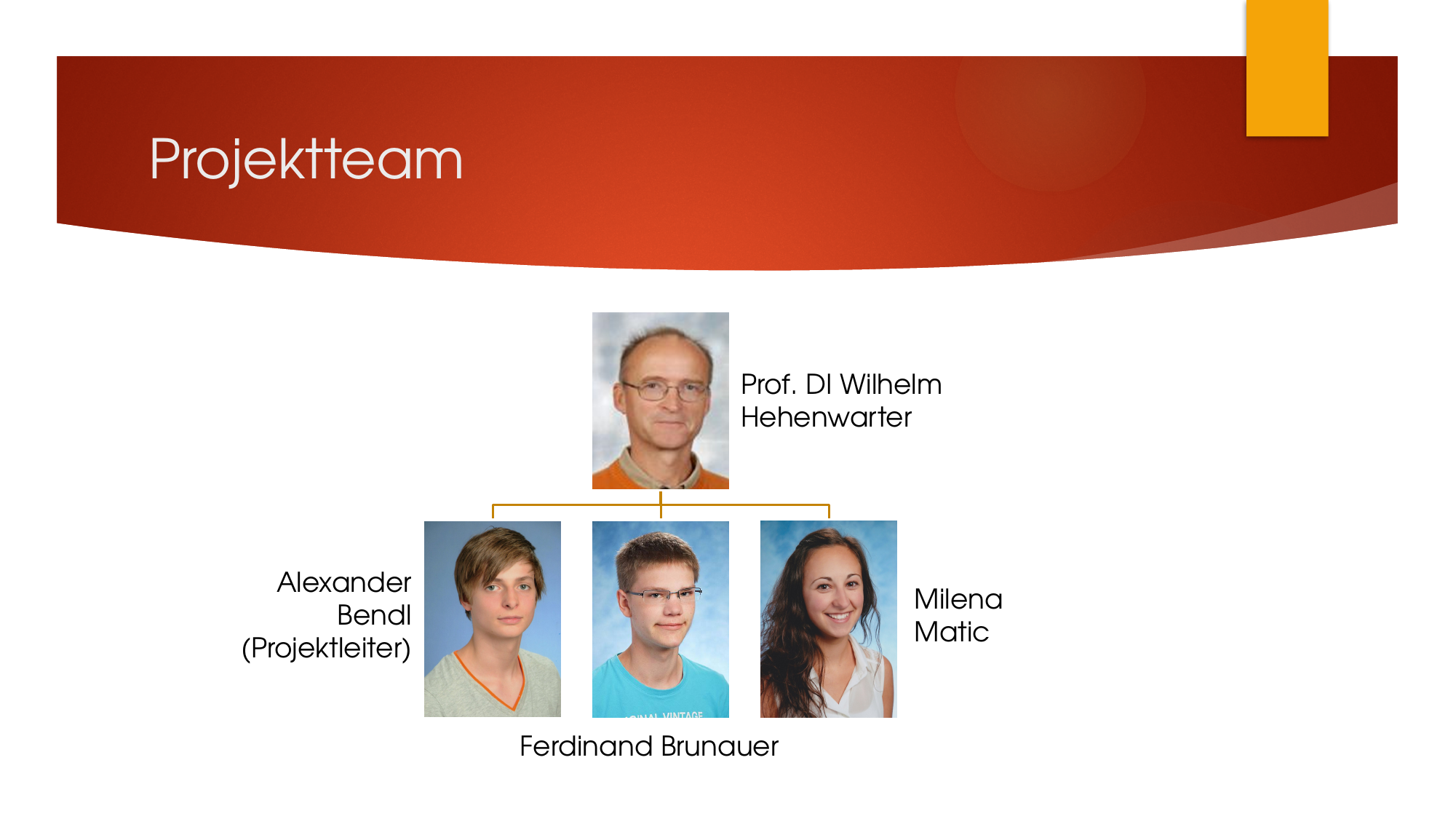

# Projektteam

Prof. DI Wilhelm Hehenwarter
Alexander Bendl (Projektleiter)
Milena
Matic
Ferdinand Brunauer